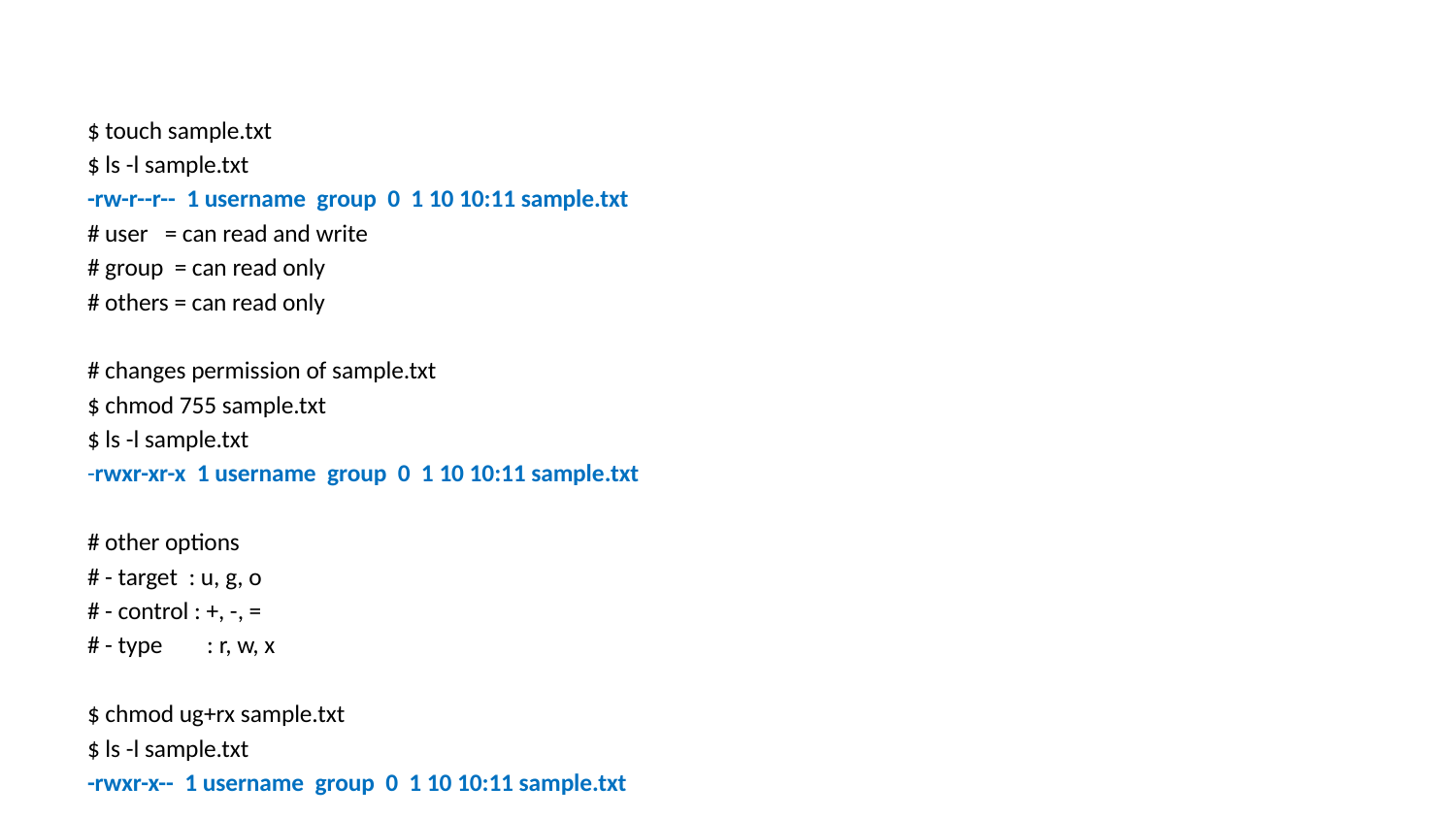

#

$ touch sample.txt
$ ls -l sample.txt
-rw-r--r--  1 username  group  0  1 10 10:11 sample.txt
# user   = can read and write
# group  = can read only
# others = can read only

# changes permission of sample.txt
$ chmod 755 sample.txt
$ ls -l sample.txt
-rwxr-xr-x  1 username  group  0  1 10 10:11 sample.txt

# other options
# - target  : u, g, o
# - control : +, -, =
# - type        : r, w, x

$ chmod ug+rx sample.txt
$ ls -l sample.txt
-rwxr-x--  1 username  group  0  1 10 10:11 sample.txt